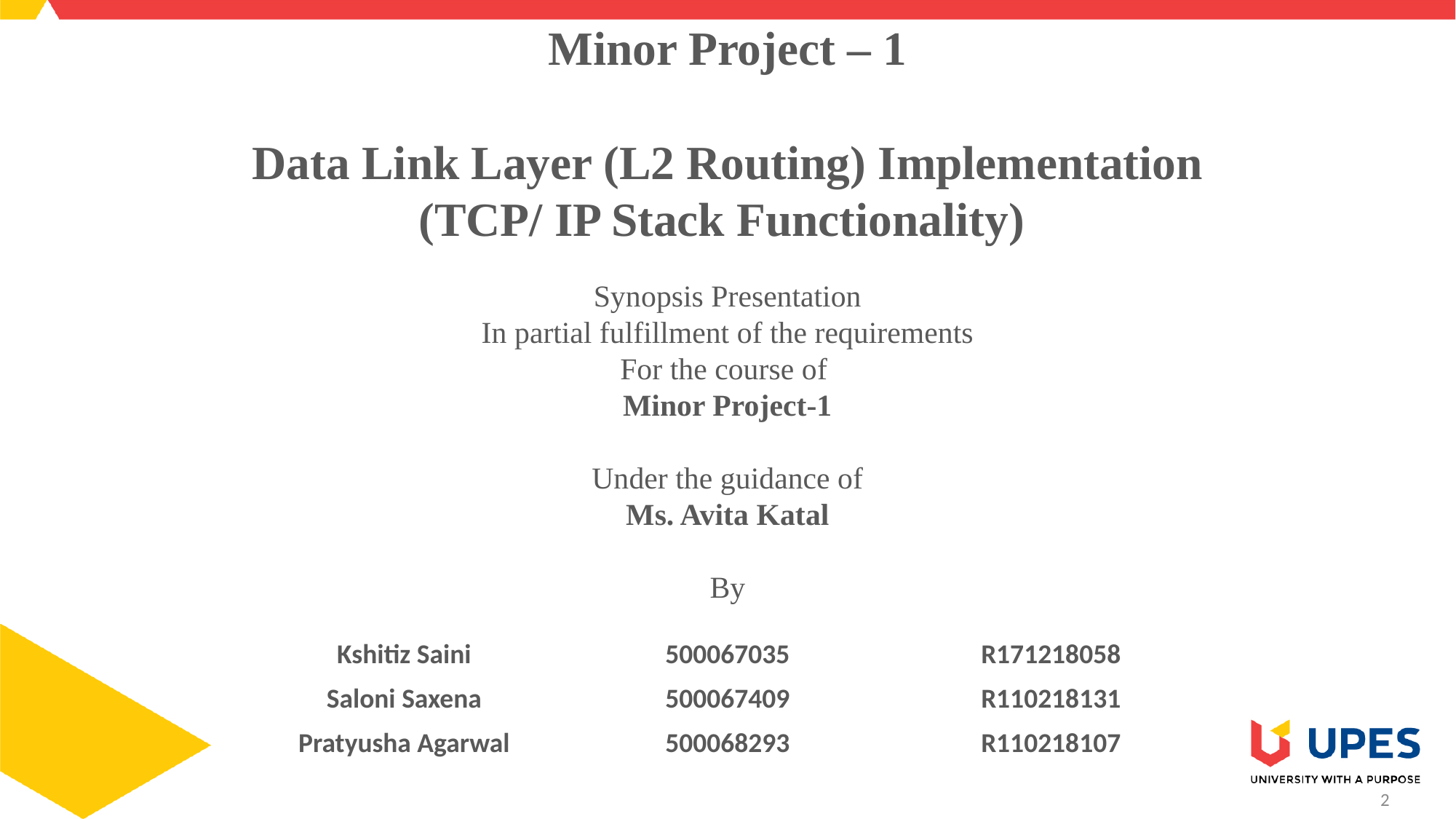

Minor Project – 1
 Data Link Layer (L2 Routing) Implementation
(TCP/ IP Stack Functionality)
Synopsis Presentation
In partial fulfillment of the requirements
For the course of
Minor Project-1

Under the guidance of
Ms. Avita Katal

By

| Kshitiz Saini | 500067035 | R171218058 |
| --- | --- | --- |
| Saloni Saxena | 500067409 | R110218131 |
| Pratyusha Agarwal | 500068293 | R110218107 |